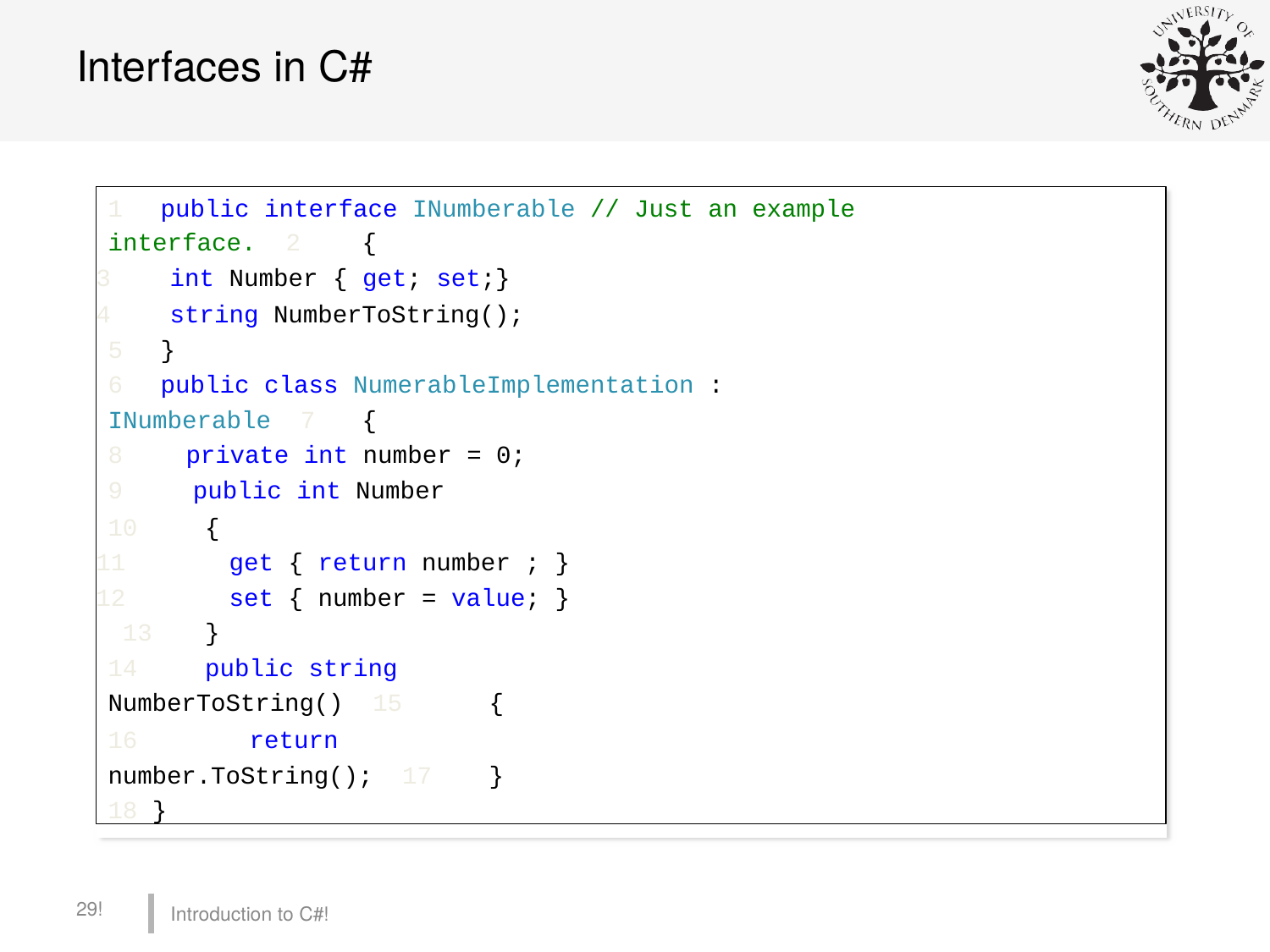

# Interfaces in C#

1	public interface INumberable // Just an example interface.  2	{
    int Number { get; set;}
    string NumberToString();  5	}
6	public class NumerableImplementation : INumberable  7	{
private int number = 0;
public int Number
10	{
       get { return number ; }
       set { number = value; }  13	}
14	public string NumberToString()  15	{
16		return number.ToString();  17	}
18 }
29!
Introduction to C#!